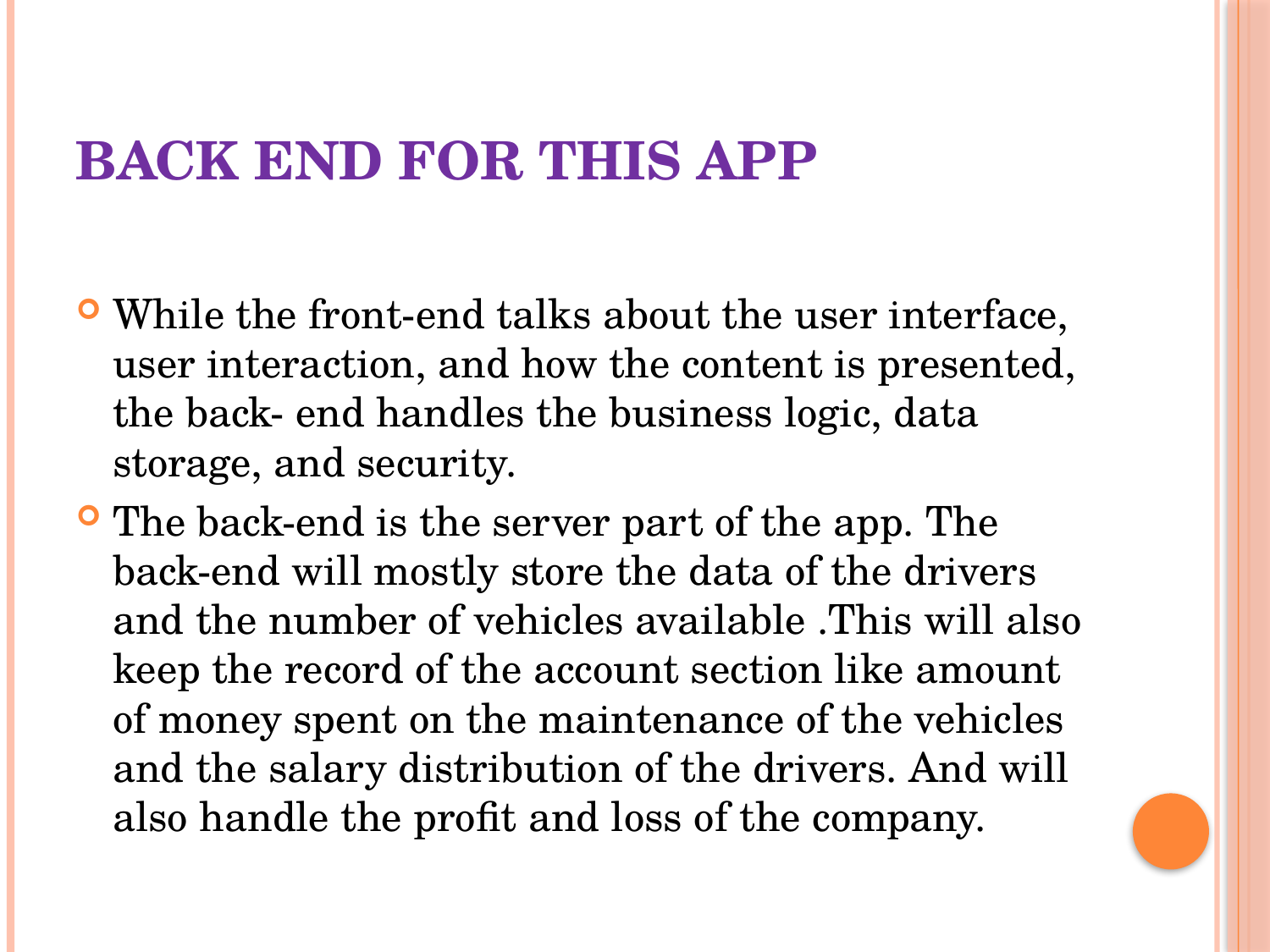

# BACK END FOR THIS APP

While the front-end talks about the user interface, user interaction, and how the content is presented, the back- end handles the business logic, data storage, and security.
The back-end is the server part of the app. The back-end will mostly store the data of the drivers and the number of vehicles available .This will also keep the record of the account section like amount of money spent on the maintenance of the vehicles and the salary distribution of the drivers. And will also handle the profit and loss of the company.